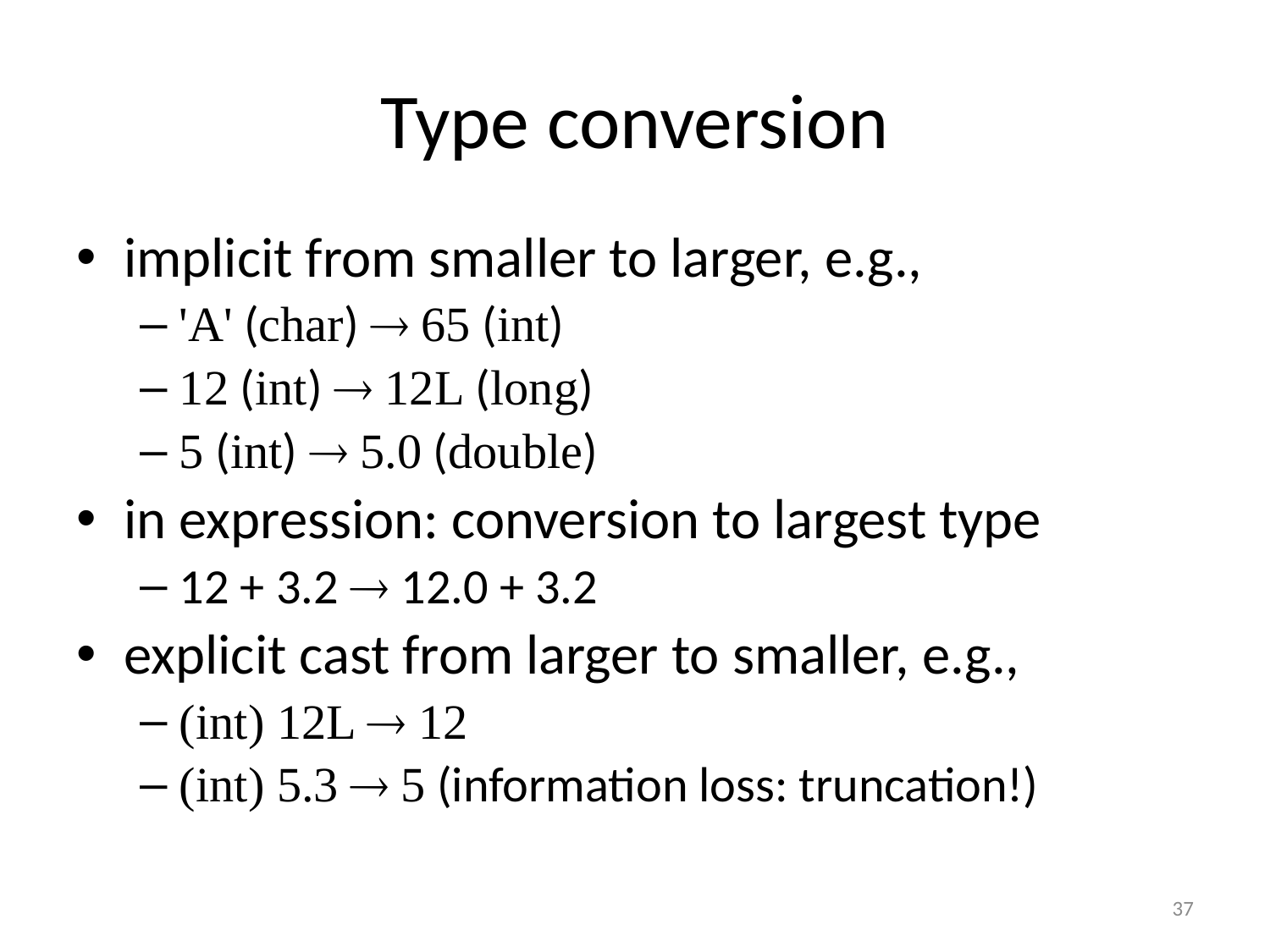

# Type conversion
implicit from smaller to larger, e.g.,
'A' (char) → 65 (int)
12 (int) → 12L (long)
5 (int) → 5.0 (double)
in expression: conversion to largest type
12 + 3.2 → 12.0 + 3.2
explicit cast from larger to smaller, e.g.,
(int) 12L → 12
(int) 5.3 → 5 (information loss: truncation!)

37